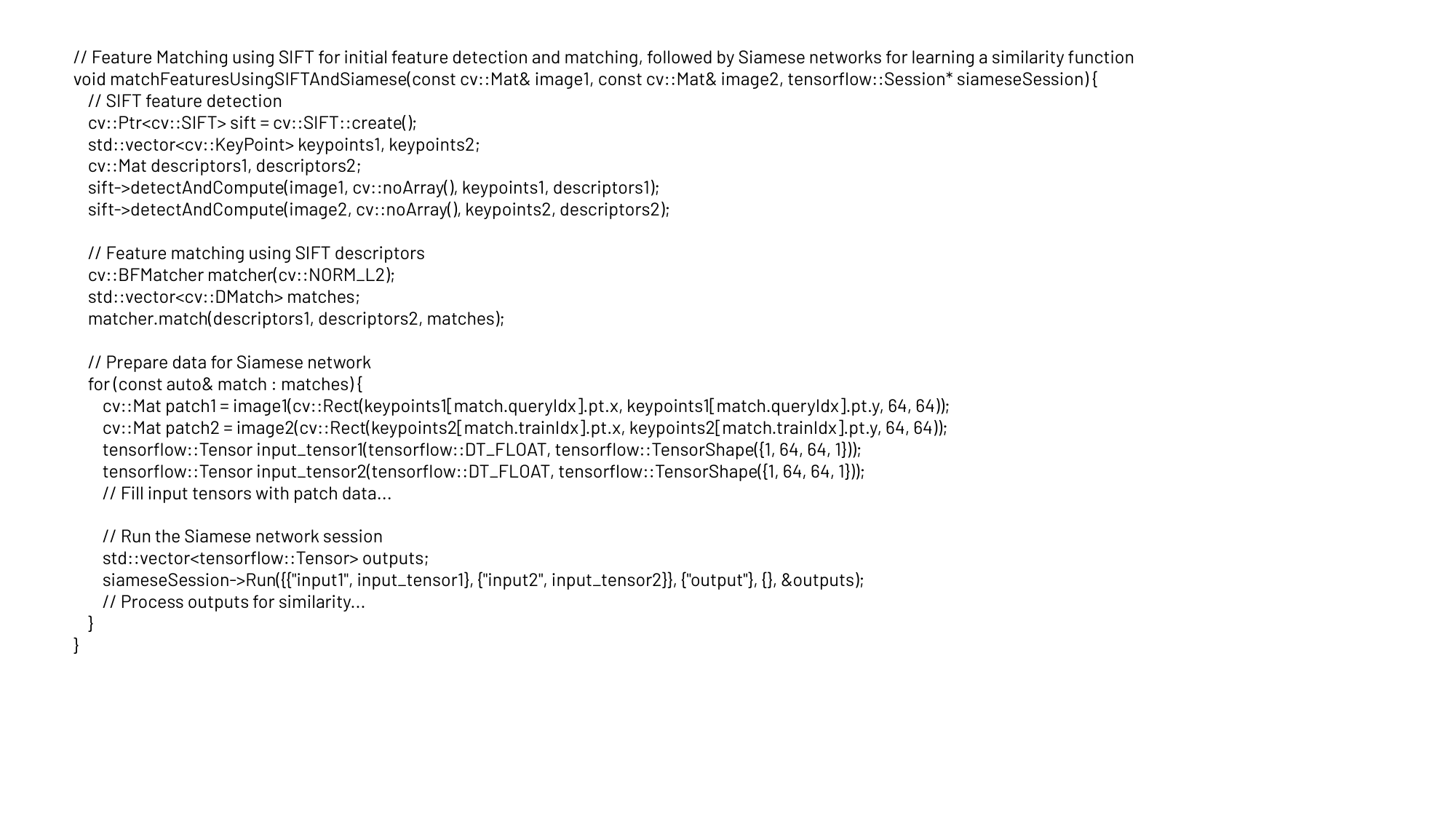

// Feature Matching using SIFT for initial feature detection and matching, followed by Siamese networks for learning a similarity function
void matchFeaturesUsingSIFTAndSiamese(const cv::Mat& image1, const cv::Mat& image2, tensorflow::Session* siameseSession) {
    // SIFT feature detection
    cv::Ptr<cv::SIFT> sift = cv::SIFT::create();
    std::vector<cv::KeyPoint> keypoints1, keypoints2;
    cv::Mat descriptors1, descriptors2;
    sift->detectAndCompute(image1, cv::noArray(), keypoints1, descriptors1);
    sift->detectAndCompute(image2, cv::noArray(), keypoints2, descriptors2);

    // Feature matching using SIFT descriptors
    cv::BFMatcher matcher(cv::NORM_L2);
    std::vector<cv::DMatch> matches;
    matcher.match(descriptors1, descriptors2, matches);

    // Prepare data for Siamese network
    for (const auto& match : matches) {
        cv::Mat patch1 = image1(cv::Rect(keypoints1[match.queryIdx].pt.x, keypoints1[match.queryIdx].pt.y, 64, 64));
        cv::Mat patch2 = image2(cv::Rect(keypoints2[match.trainIdx].pt.x, keypoints2[match.trainIdx].pt.y, 64, 64));
        tensorflow::Tensor input_tensor1(tensorflow::DT_FLOAT, tensorflow::TensorShape({1, 64, 64, 1}));
        tensorflow::Tensor input_tensor2(tensorflow::DT_FLOAT, tensorflow::TensorShape({1, 64, 64, 1}));
        // Fill input tensors with patch data...

        // Run the Siamese network session
        std::vector<tensorflow::Tensor> outputs;
        siameseSession->Run({{"input1", input_tensor1}, {"input2", input_tensor2}}, {"output"}, {}, &outputs);
        // Process outputs for similarity...
    }
}